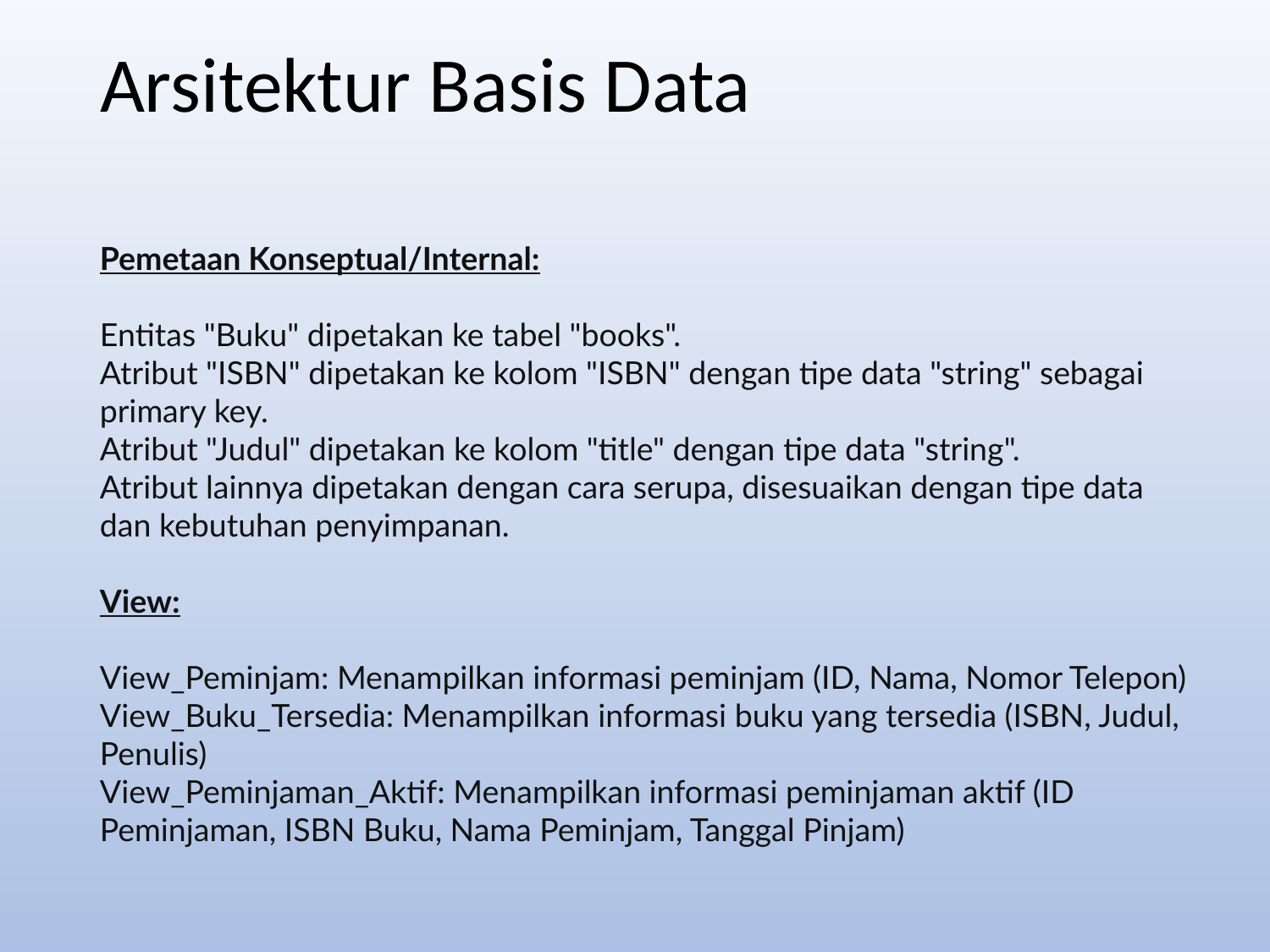

# Arsitektur Basis Data
Pemetaan Konseptual/Internal:

Entitas "Buku" dipetakan ke tabel "books".
Atribut "ISBN" dipetakan ke kolom "ISBN" dengan tipe data "string" sebagai primary key.
Atribut "Judul" dipetakan ke kolom "title" dengan tipe data "string".
Atribut lainnya dipetakan dengan cara serupa, disesuaikan dengan tipe data dan kebutuhan penyimpanan.

View:

View_Peminjam: Menampilkan informasi peminjam (ID, Nama, Nomor Telepon)
View_Buku_Tersedia: Menampilkan informasi buku yang tersedia (ISBN, Judul, Penulis)
View_Peminjaman_Aktif: Menampilkan informasi peminjaman aktif (ID Peminjaman, ISBN Buku, Nama Peminjam, Tanggal Pinjam)